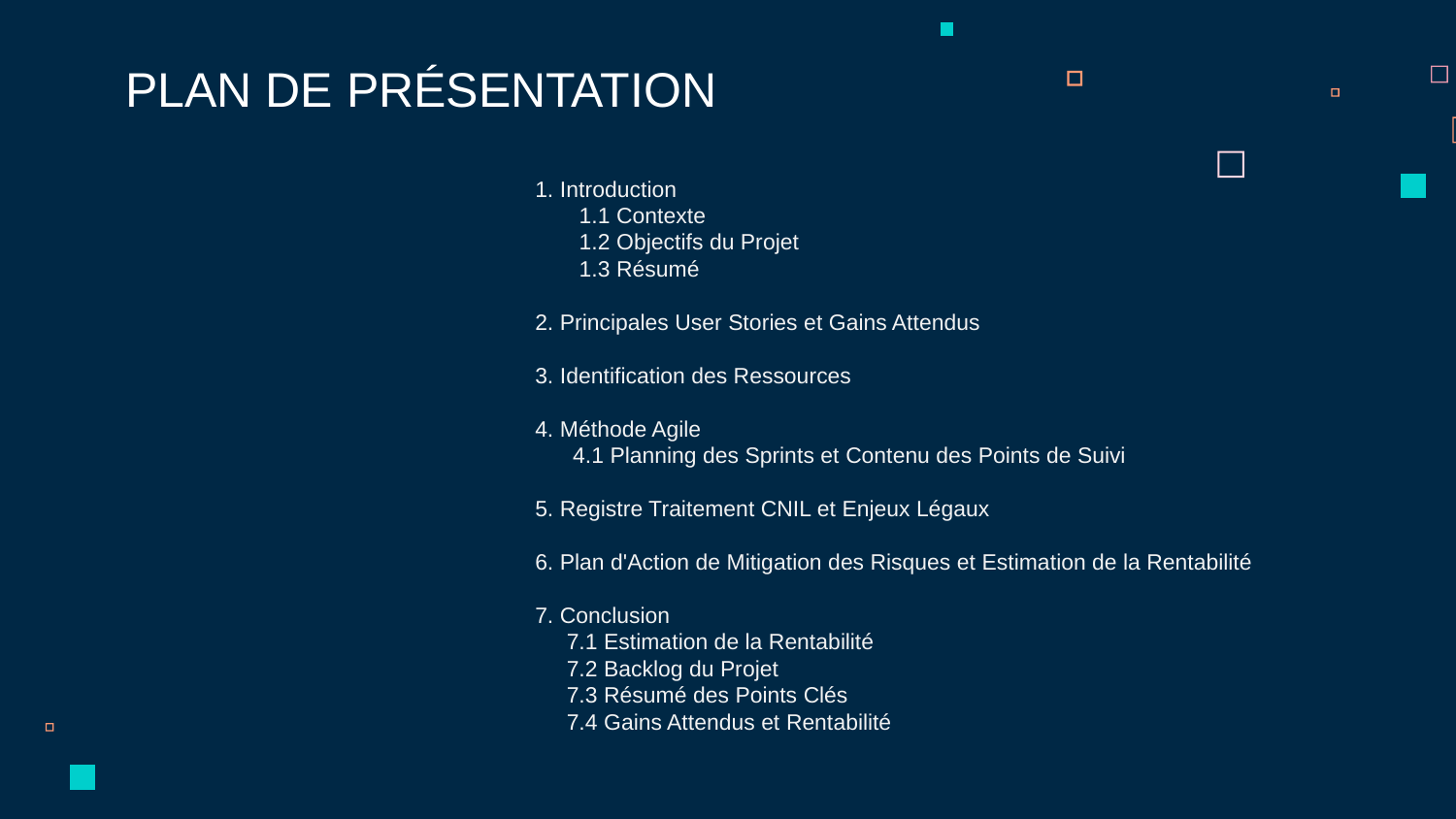

PLAN DE PRÉSENTATION
1. Introduction
       1.1 Contexte
       1.2 Objectifs du Projet
       1.3 Résumé

2. Principales User Stories et Gains Attendus

3. Identification des Ressources

4. Méthode Agile
      4.1 Planning des Sprints et Contenu des Points de Suivi

5. Registre Traitement CNIL et Enjeux Légaux

6. Plan d'Action de Mitigation des Risques et Estimation de la Rentabilité

7. Conclusion
     7.1 Estimation de la Rentabilité
     7.2 Backlog du Projet
     7.3 Résumé des Points Clés
     7.4 Gains Attendus et Rentabilité